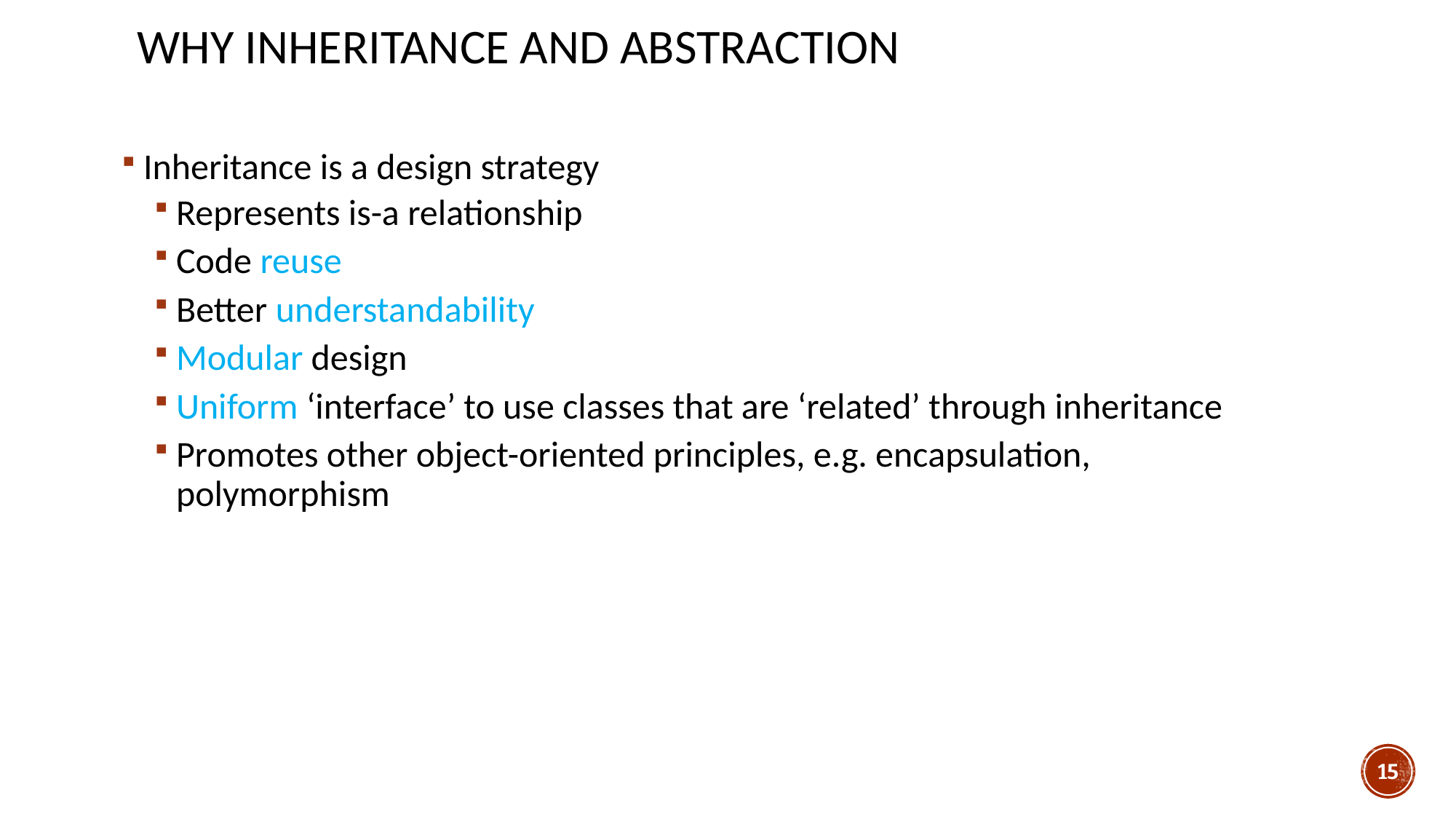

# Why Inheritance and Abstraction
Inheritance is a design strategy
Represents is-a relationship
Code reuse
Better understandability
Modular design
Uniform ‘interface’ to use classes that are ‘related’ through inheritance
Promotes other object-oriented principles, e.g. encapsulation, polymorphism

15